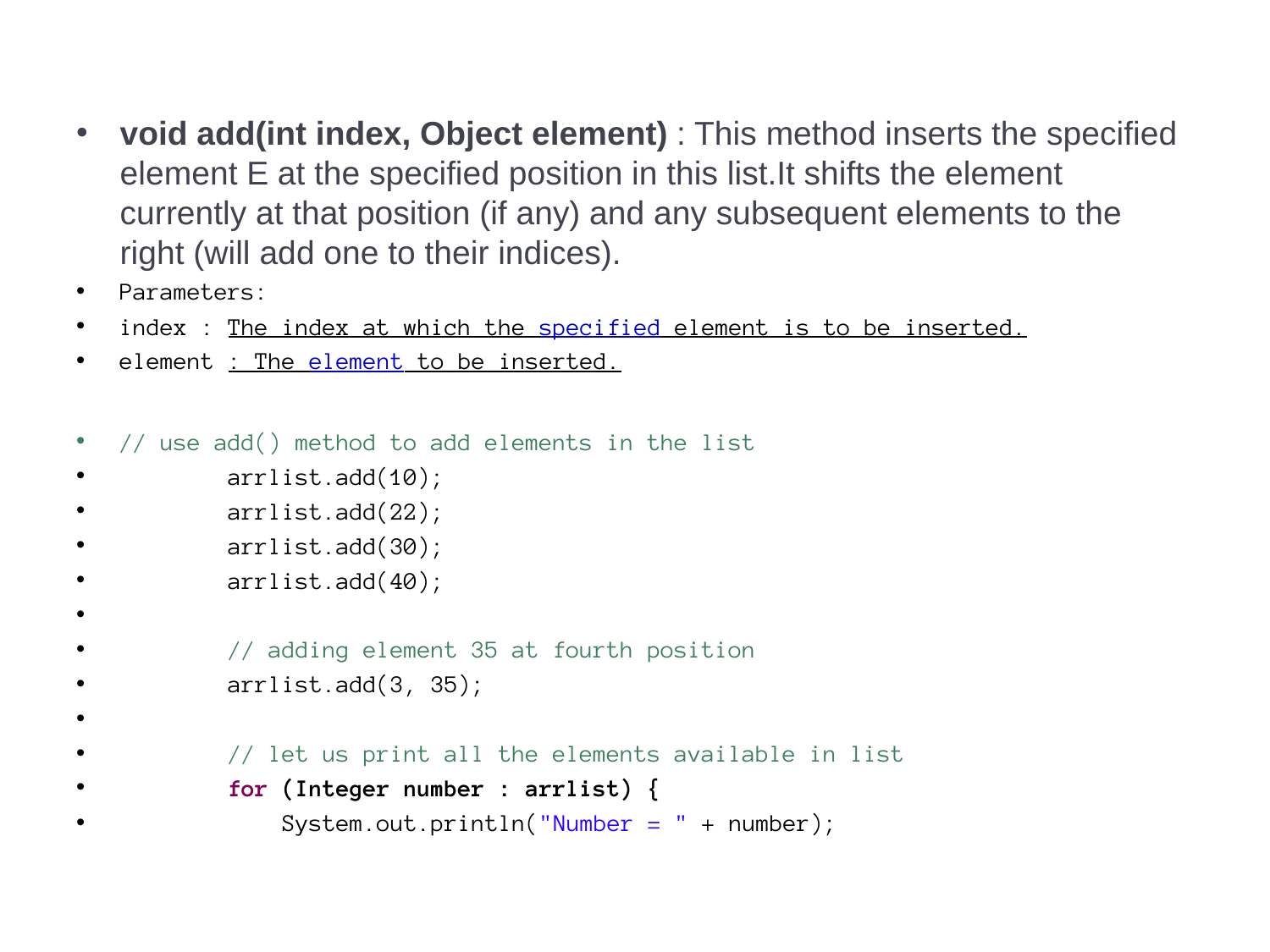

void add(int index, Object element) : This method inserts the specified element E at the specified position in this list.It shifts the element currently at that position (if any) and any subsequent elements to the right (will add one to their indices).
Parameters:
index : The index at which the specified element is to be inserted.
element : The element to be inserted.

// use add() method to add elements in the list
        arrlist.add(10);
        arrlist.add(22);
        arrlist.add(30);
        arrlist.add(40);

        // adding element 35 at fourth position
        arrlist.add(3, 35);

        // let us print all the elements available in list
        for (Integer number : arrlist) {
            System.out.println("Number = " + number);